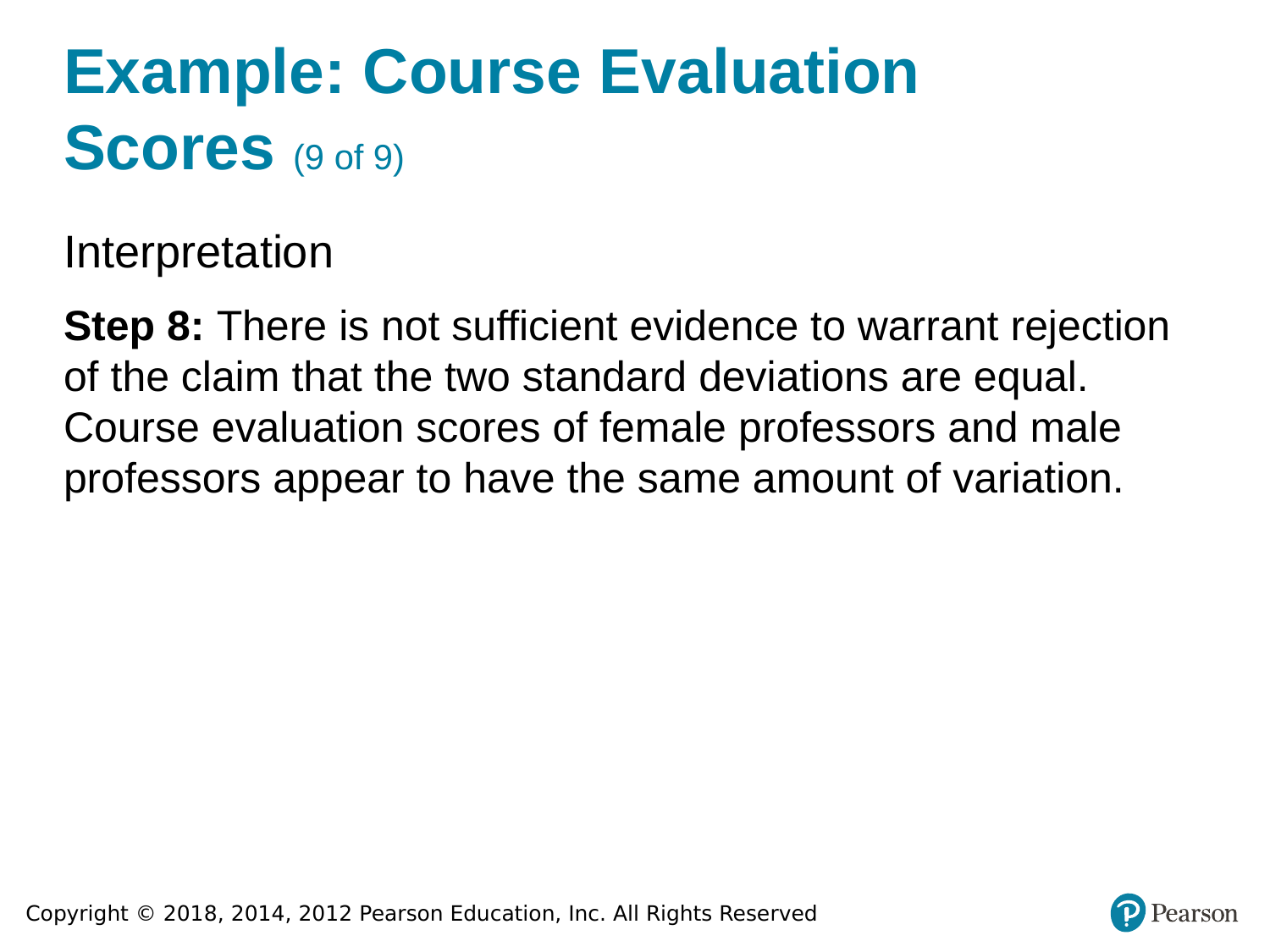

# Example: Course Evaluation Scores (9 of 9)
Interpretation
Step 8: There is not sufficient evidence to warrant rejection of the claim that the two standard deviations are equal. Course evaluation scores of female professors and male professors appear to have the same amount of variation.